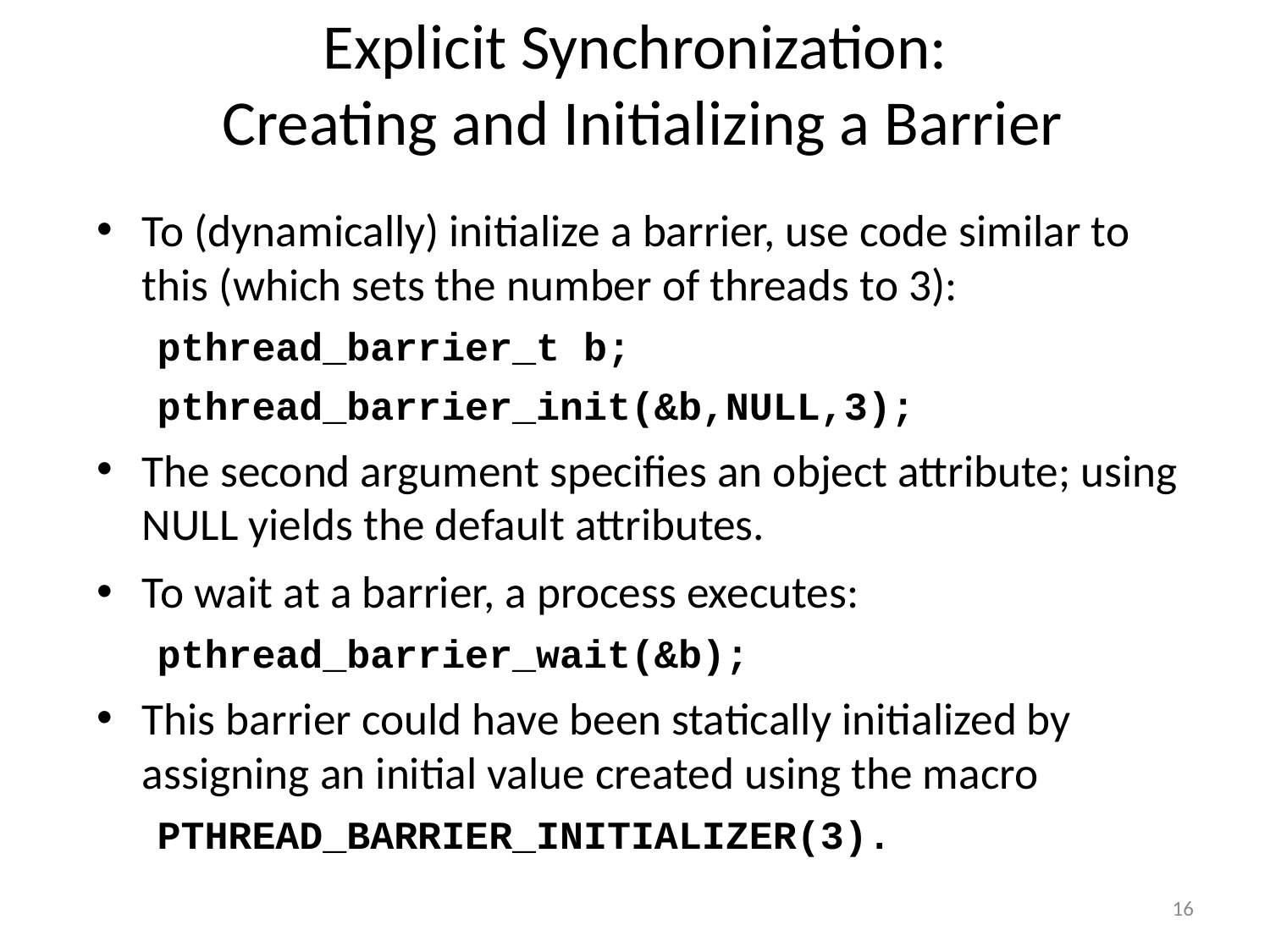

# Explicit Synchronization: Creating and Initializing a Barrier
To (dynamically) initialize a barrier, use code similar to this (which sets the number of threads to 3):
pthread_barrier_t b;
pthread_barrier_init(&b,NULL,3);
The second argument specifies an object attribute; using NULL yields the default attributes.
To wait at a barrier, a process executes:
pthread_barrier_wait(&b);
This barrier could have been statically initialized by assigning an initial value created using the macro
PTHREAD_BARRIER_INITIALIZER(3).

16